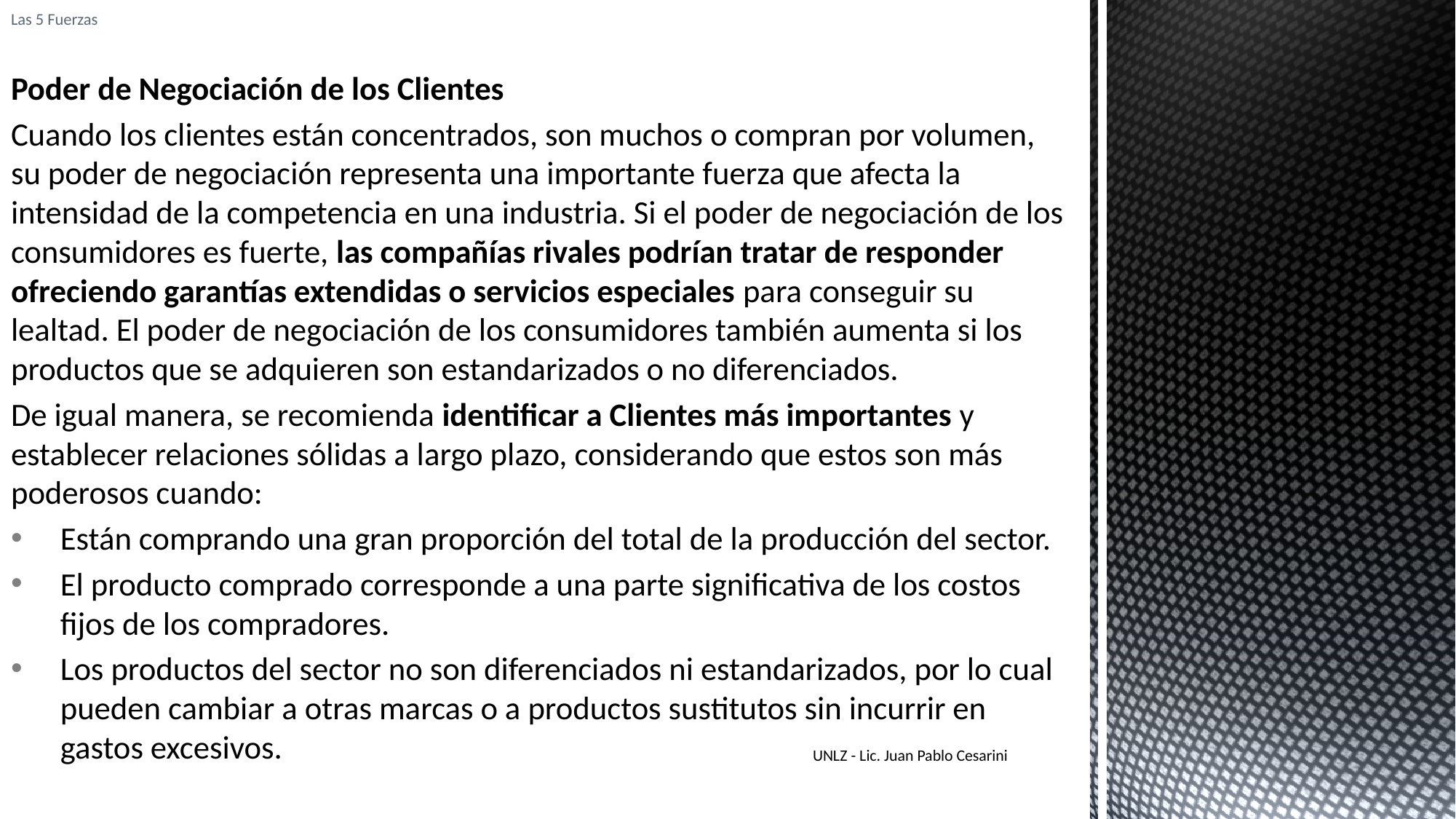

Las 5 Fuerzas

Poder de Negociación de los Clientes
Cuando los clientes están concentrados, son muchos o compran por volumen, su poder de negociación representa una importante fuerza que afecta la intensidad de la competencia en una industria. Si el poder de negociación de los consumidores es fuerte, las compañías rivales podrían tratar de responder ofreciendo garantías extendidas o servicios especiales para conseguir su lealtad. El poder de negociación de los consumidores también aumenta si los productos que se adquieren son estandarizados o no diferenciados.
De igual manera, se recomienda identificar a Clientes más importantes y establecer relaciones sólidas a largo plazo, considerando que estos son más poderosos cuando:
Están comprando una gran proporción del total de la producción del sector.
El producto comprado corresponde a una parte significativa de los costos fijos de los compradores.
Los productos del sector no son diferenciados ni estandarizados, por lo cual pueden cambiar a otras marcas o a productos sustitutos sin incurrir en gastos excesivos.
UNLZ - Lic. Juan Pablo Cesarini